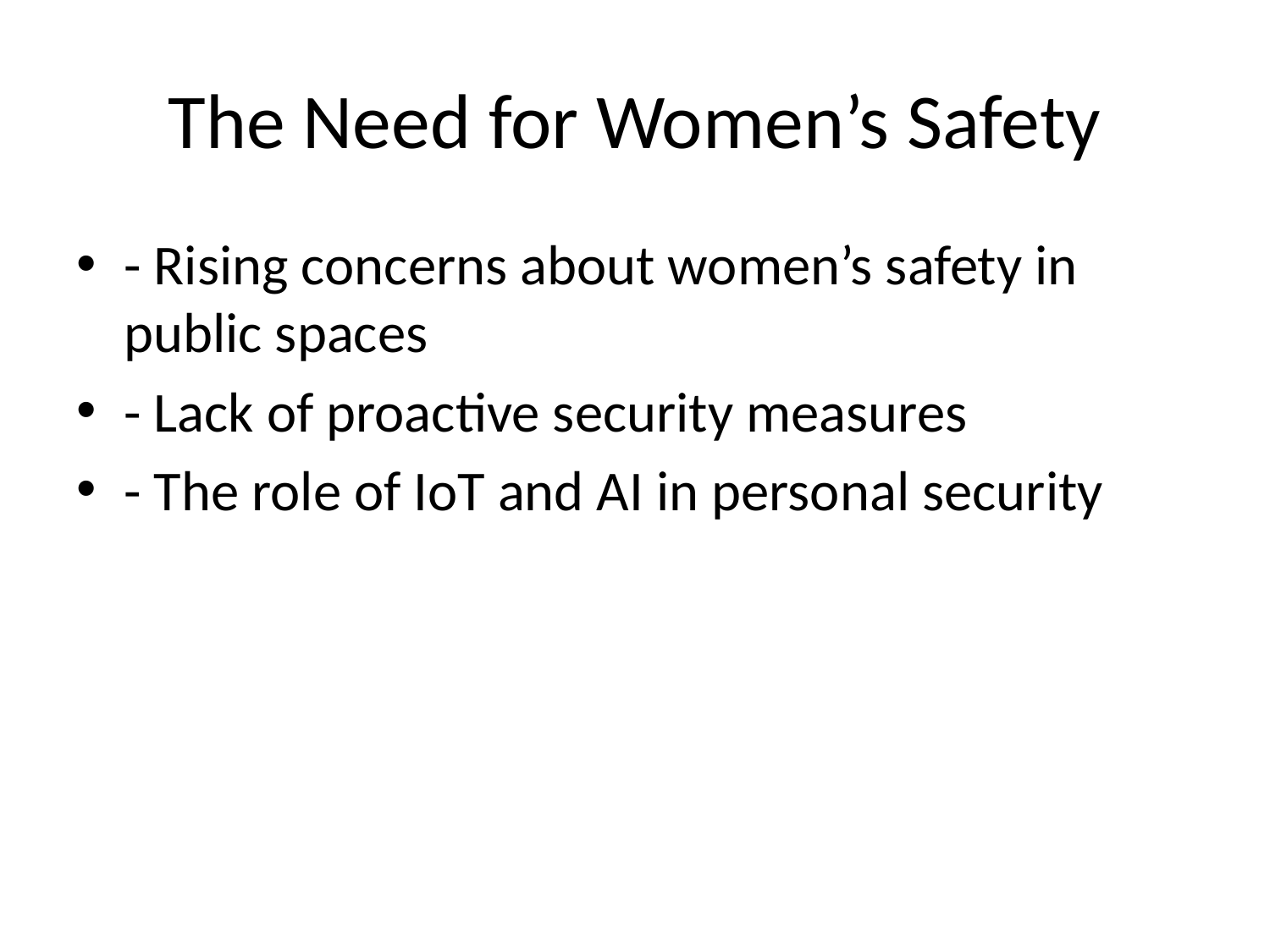

# The Need for Women’s Safety
- Rising concerns about women’s safety in public spaces
- Lack of proactive security measures
- The role of IoT and AI in personal security